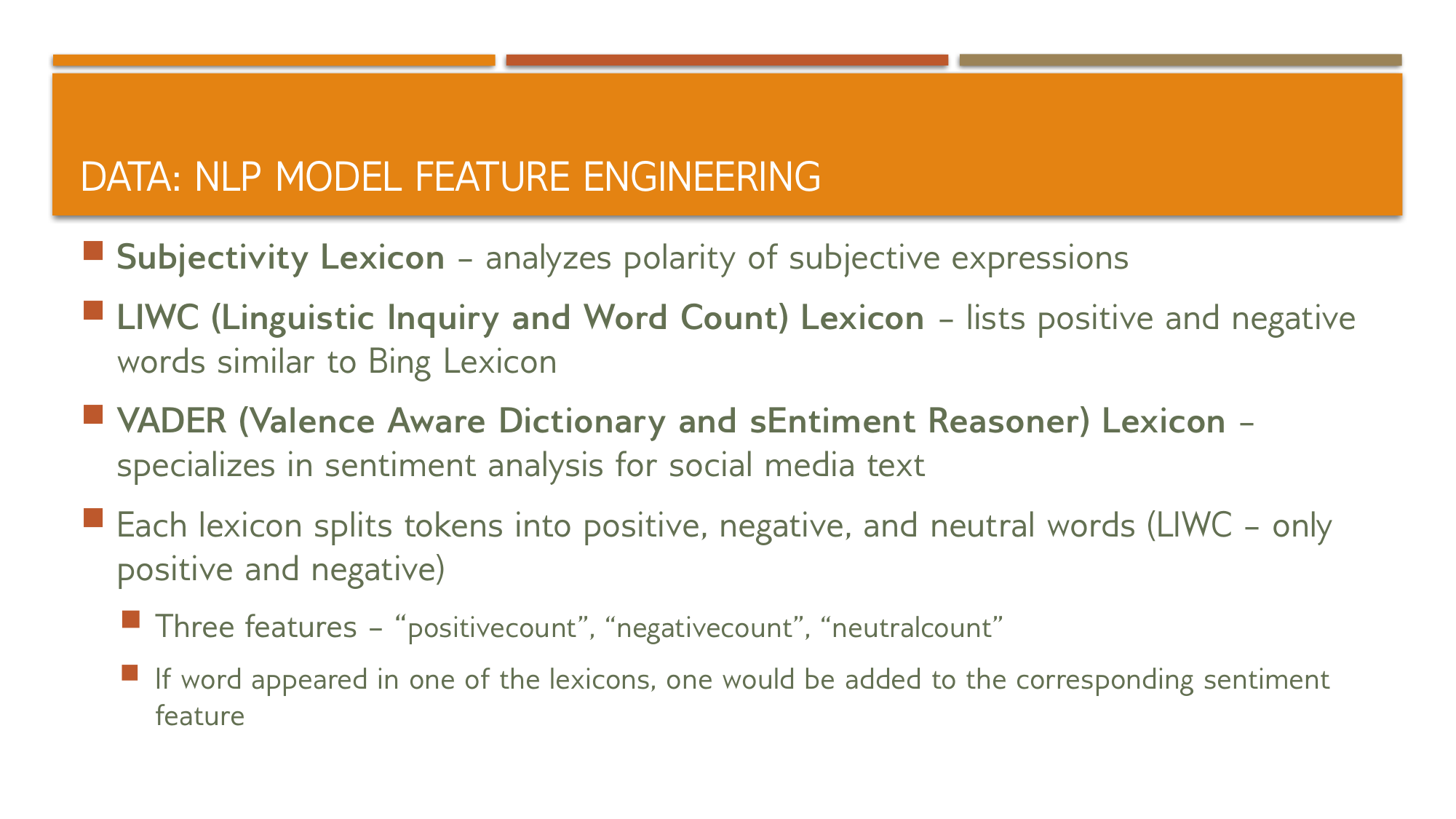

# Data: NLP Model Feature Engineering
Subjectivity Lexicon – analyzes polarity of subjective expressions
LIWC (Linguistic Inquiry and Word Count) Lexicon – lists positive and negative words similar to Bing Lexicon
VADER (Valence Aware Dictionary and sEntiment Reasoner) Lexicon – specializes in sentiment analysis for social media text
Each lexicon splits tokens into positive, negative, and neutral words (LIWC – only positive and negative)
Three features – “positivecount”, “negativecount”, “neutralcount”
If word appeared in one of the lexicons, one would be added to the corresponding sentiment feature